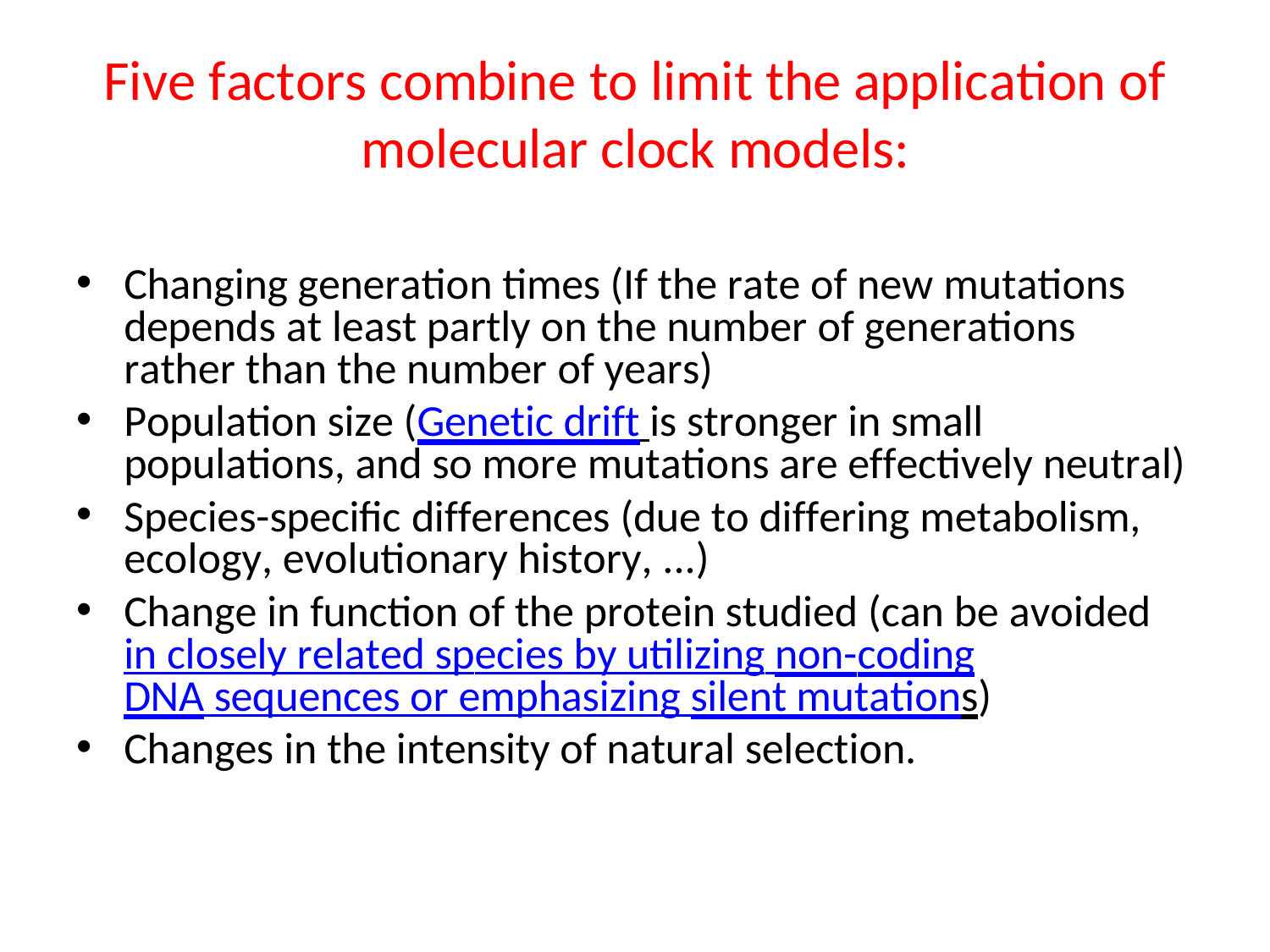

Five factors combine to limit the application of molecular clock models:
Changing generation times (If the rate of new mutations depends at least partly on the number of generations rather than the number of years)
Population size (Genetic drift is stronger in small populations, and so more mutations are effectively neutral)
Species-specific differences (due to differing metabolism, ecology, evolutionary history, ...)
Change in function of the protein studied (can be avoided in closely related species by utilizing non-coding
DNA sequences or emphasizing silent mutations)
Changes in the intensity of natural selection.